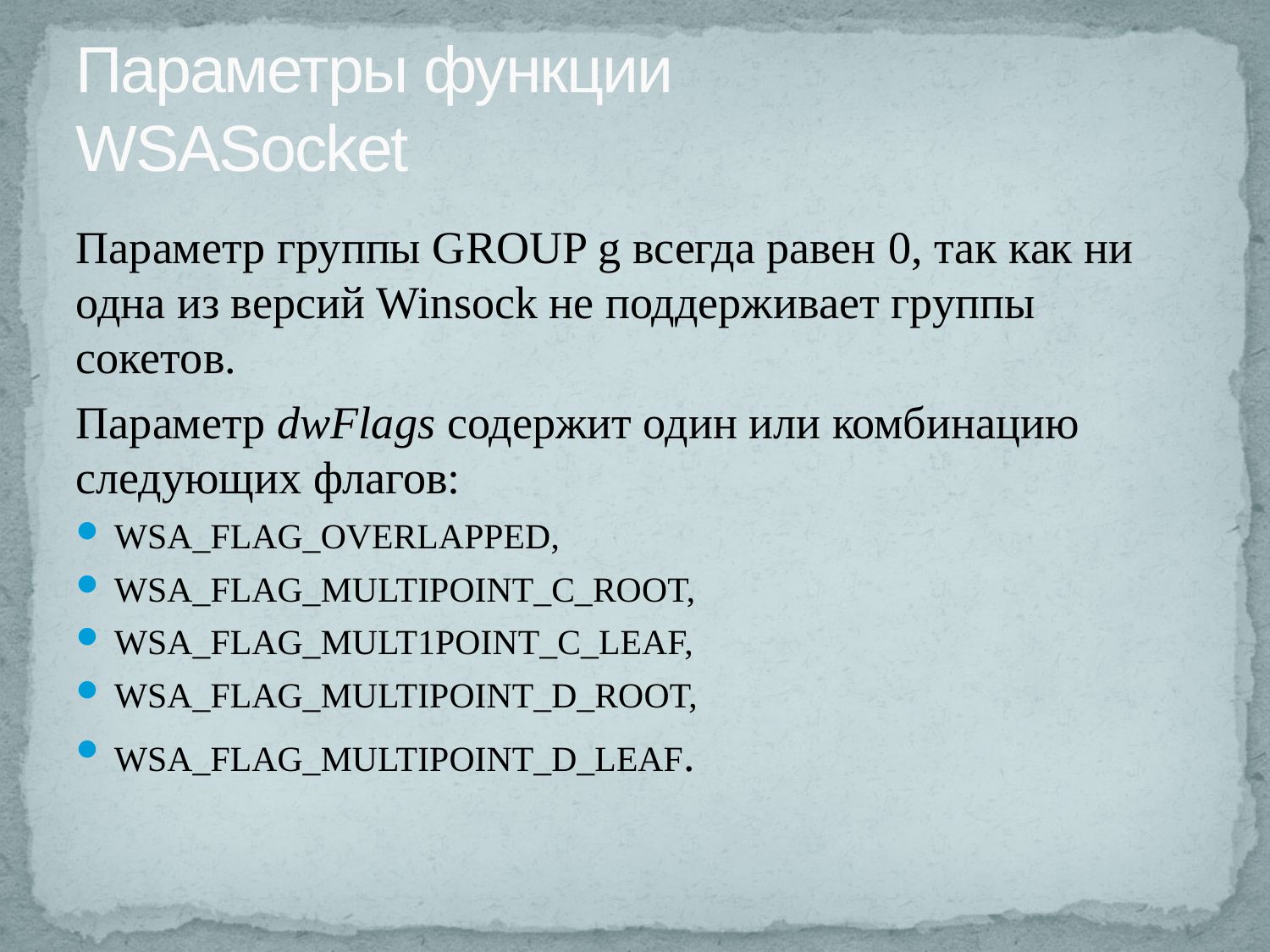

# Параметры функции WSASocket
Параметр группы GROUP g всегда равен 0, так как ни одна из версий Winsock не поддерживает группы сокетов.
Параметр dwFlags содержит один или комбинацию следующих флагов:
WSA_FLAG_OVERLAPPED,
WSA_FLAG_MULTIPOINT_C_ROOT,
WSA_FLAG_MULT1POINT_C_LEAF,
WSA_FLAG_MULTIPOINT_D_ROOT,
WSA_FLAG_MULTIPOINT_D_LEAF.